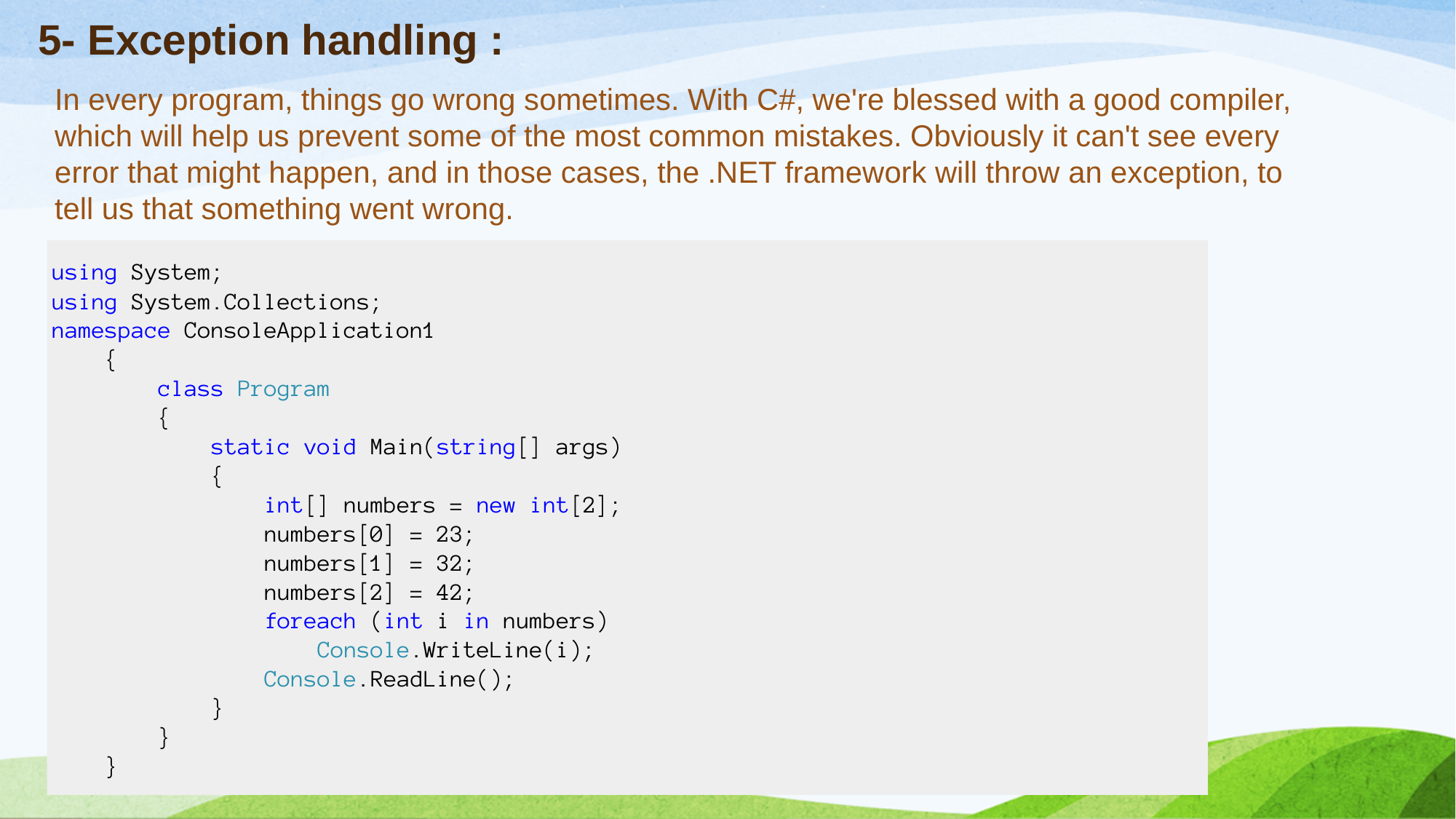

# 5- Exception handling :
In every program, things go wrong sometimes. With C#, we're blessed with a good compiler, which will help us prevent some of the most common mistakes. Obviously it can't see every error that might happen, and in those cases, the .NET framework will throw an exception, to tell us that something went wrong.
using System;
using System.Collections;
namespace ConsoleApplication1
    {
        class Program
        {
            static void Main(string[] args)
            {
                int[] numbers = new int[2];
                numbers[0] = 23;
                numbers[1] = 32;
                numbers[2] = 42;
                foreach (int i in numbers)
                    Console.WriteLine(i);
                Console.ReadLine();
            }
        }
    }